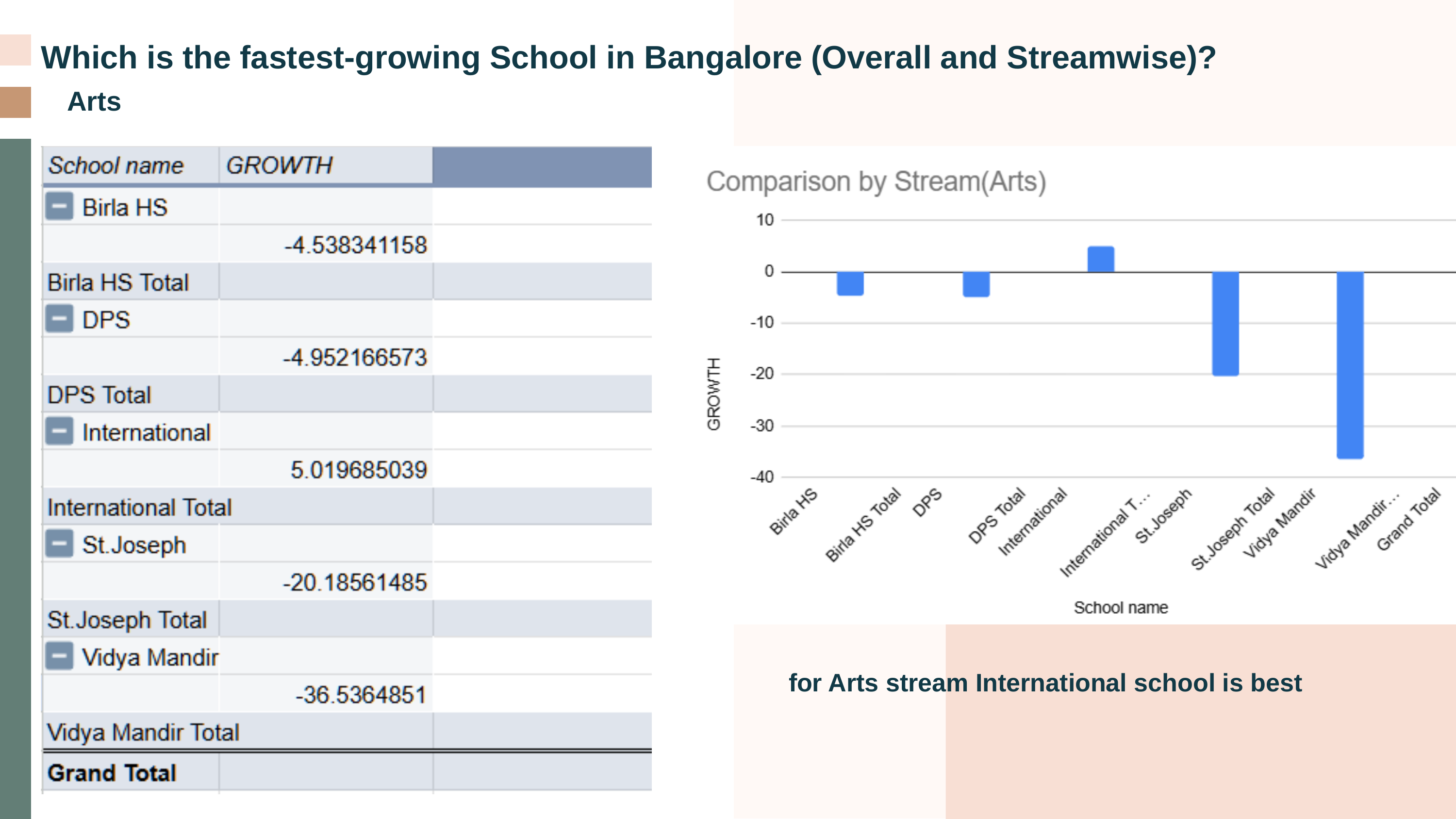

Which is the fastest-growing School in Bangalore (Overall and Streamwise)?

Arts

for Arts stream International school is best
Graph daal skte apan ek histogram type